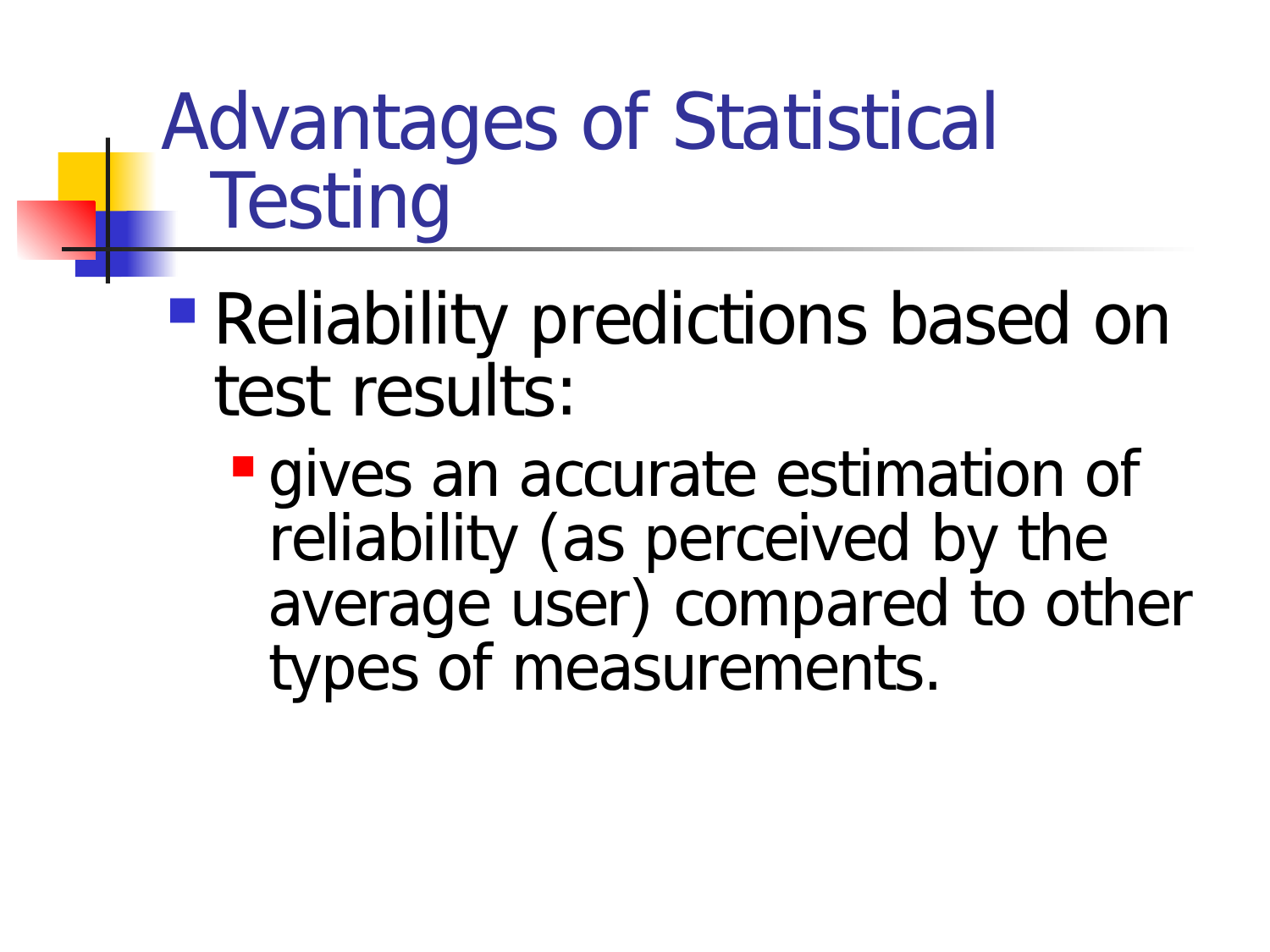

# Advantages of Statistical Testing
Reliability predictions based on test results:
gives an accurate estimation of reliability (as perceived by the average user) compared to other types of measurements.